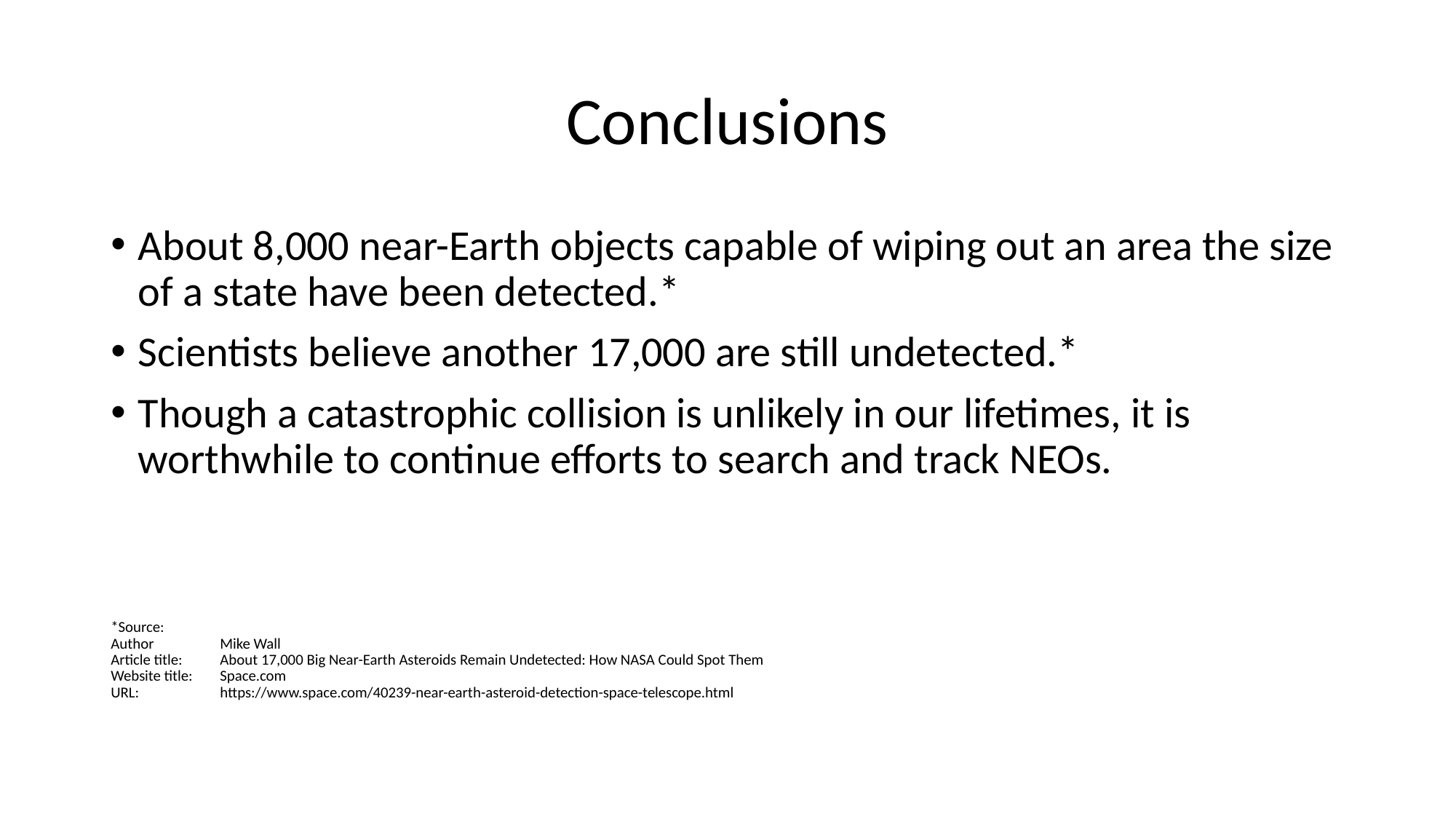

# Conclusions
About 8,000 near-Earth objects capable of wiping out an area the size of a state have been detected.*
Scientists believe another 17,000 are still undetected.*
Though a catastrophic collision is unlikely in our lifetimes, it is worthwhile to continue efforts to search and track NEOs.

*Source:
Author	Mike Wall
Article title:	About 17,000 Big Near-Earth Asteroids Remain Undetected: How NASA Could Spot Them
Website title:	Space.com
URL:	https://www.space.com/40239-near-earth-asteroid-detection-space-telescope.html